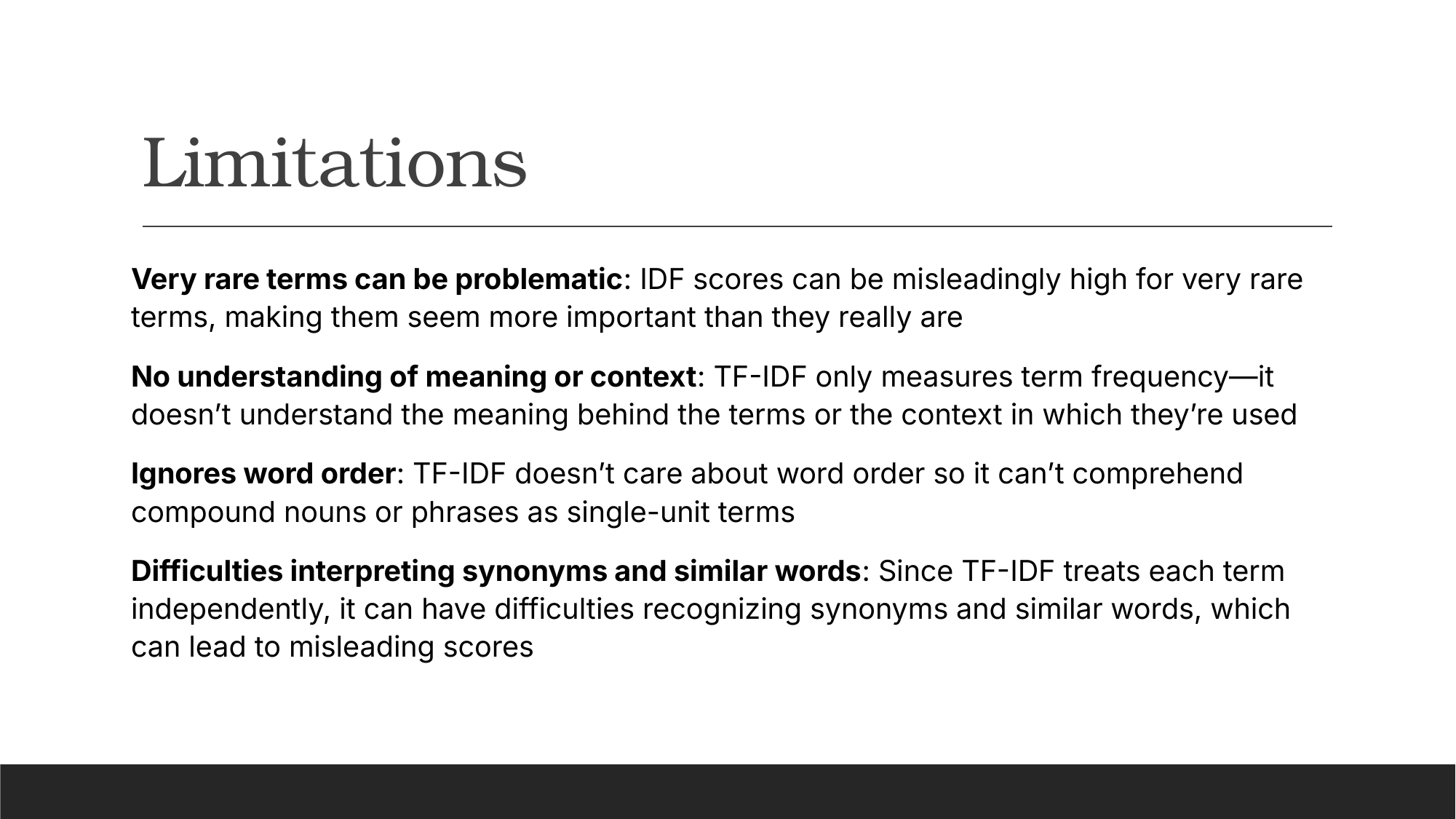

# Limitations
Very rare terms can be problematic: IDF scores can be misleadingly high for very rare terms, making them seem more important than they really are
No understanding of meaning or context: TF-IDF only measures term frequency—it doesn’t understand the meaning behind the terms or the context in which they’re used
Ignores word order: TF-IDF doesn’t care about word order so it can’t comprehend compound nouns or phrases as single-unit terms
Difficulties interpreting synonyms and similar words: Since TF-IDF treats each term independently, it can have difficulties recognizing synonyms and similar words, which can lead to misleading scores